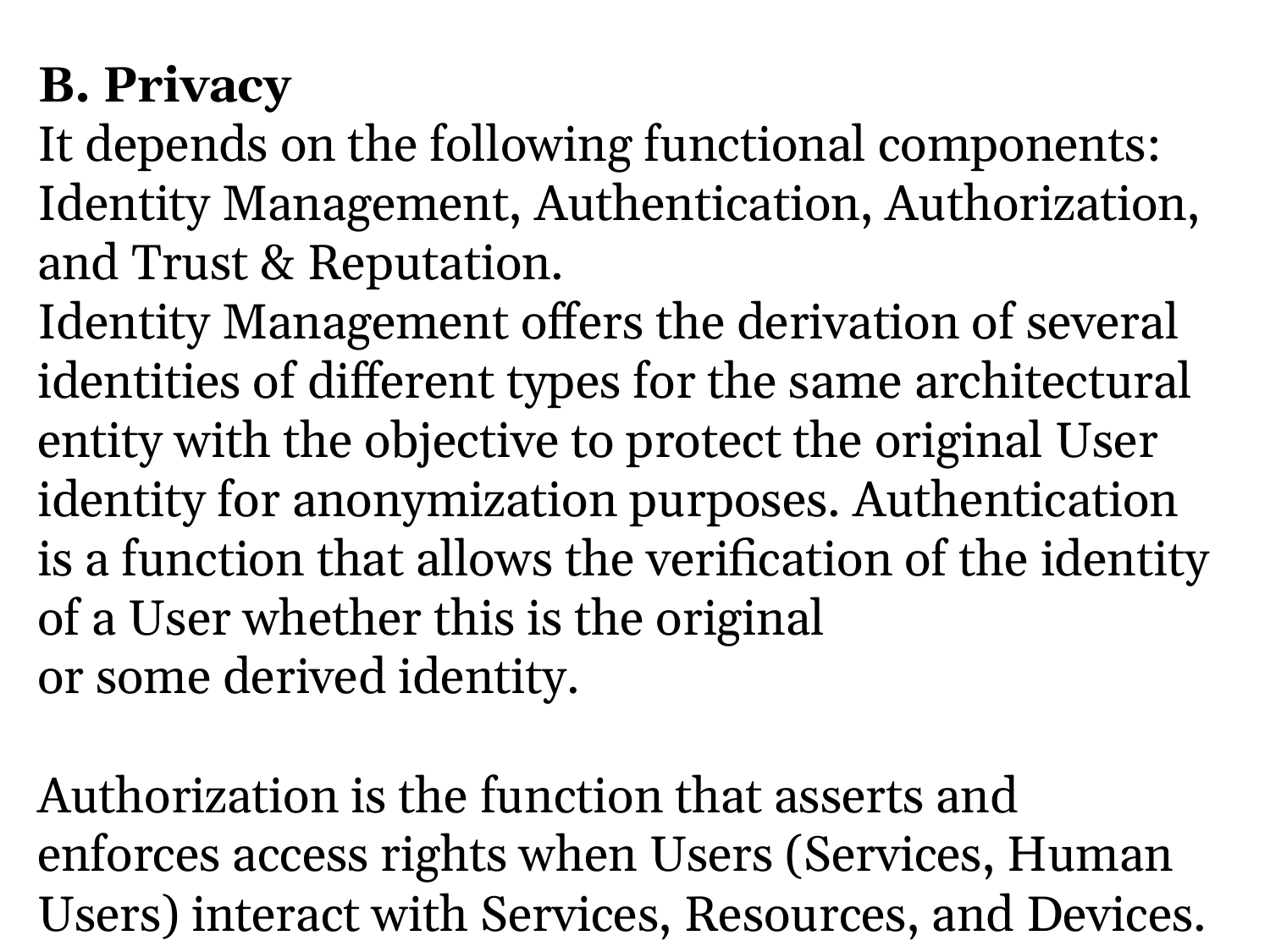

B. Privacy
It depends on the following functional components: Identity Management, Authentication, Authorization, and Trust & Reputation.
Identity Management offers the derivation of several identities of different types for the same architectural entity with the objective to protect the original User identity for anonymization purposes. Authentication is a function that allows the verification of the identity of a User whether this is the original
or some derived identity.

Authorization is the function that asserts and
enforces access rights when Users (Services, Human Users) interact with Services, Resources, and Devices.